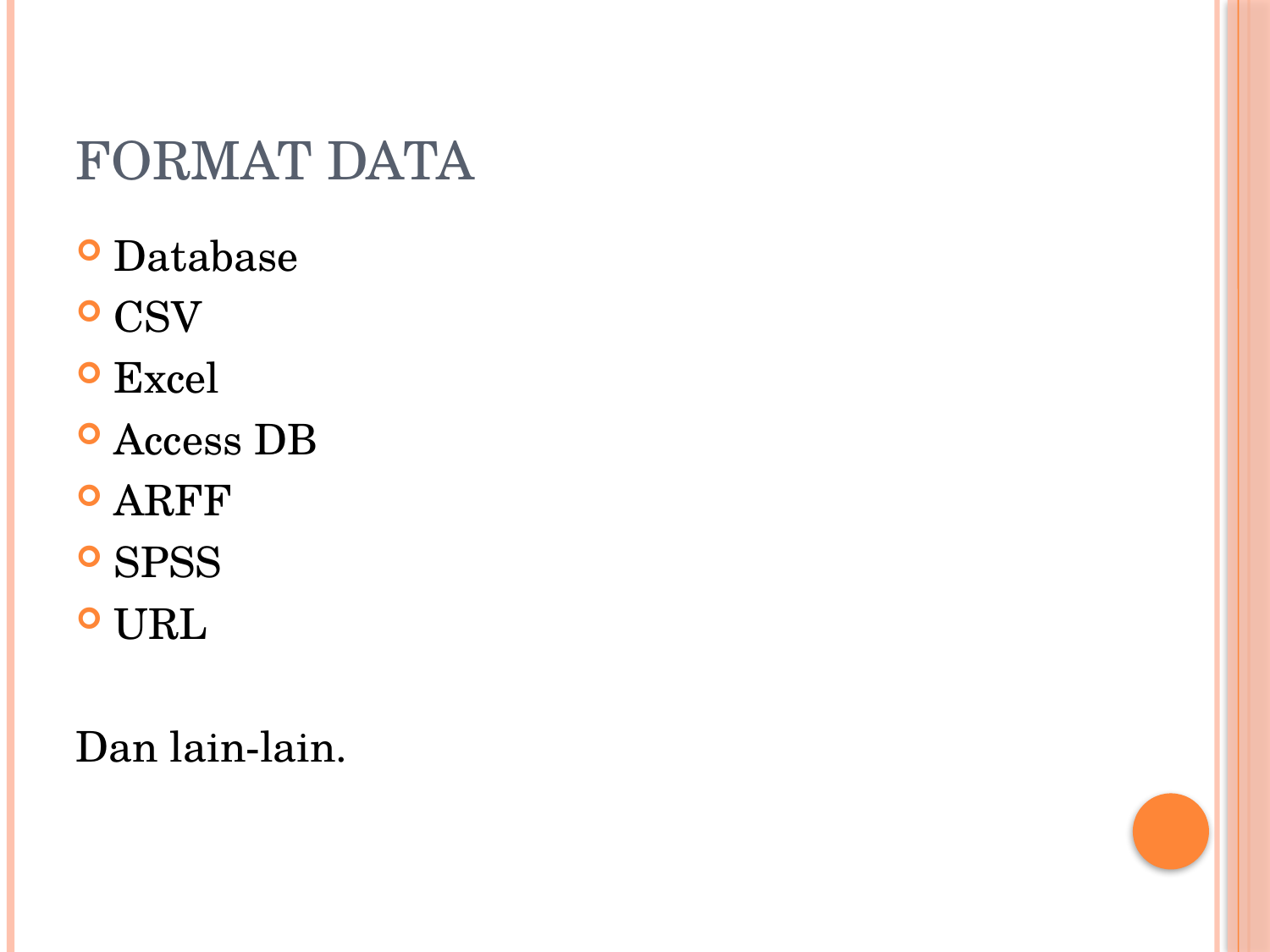

# Format Data
Database
CSV
Excel
Access DB
ARFF
SPSS
URL

Dan lain-lain.